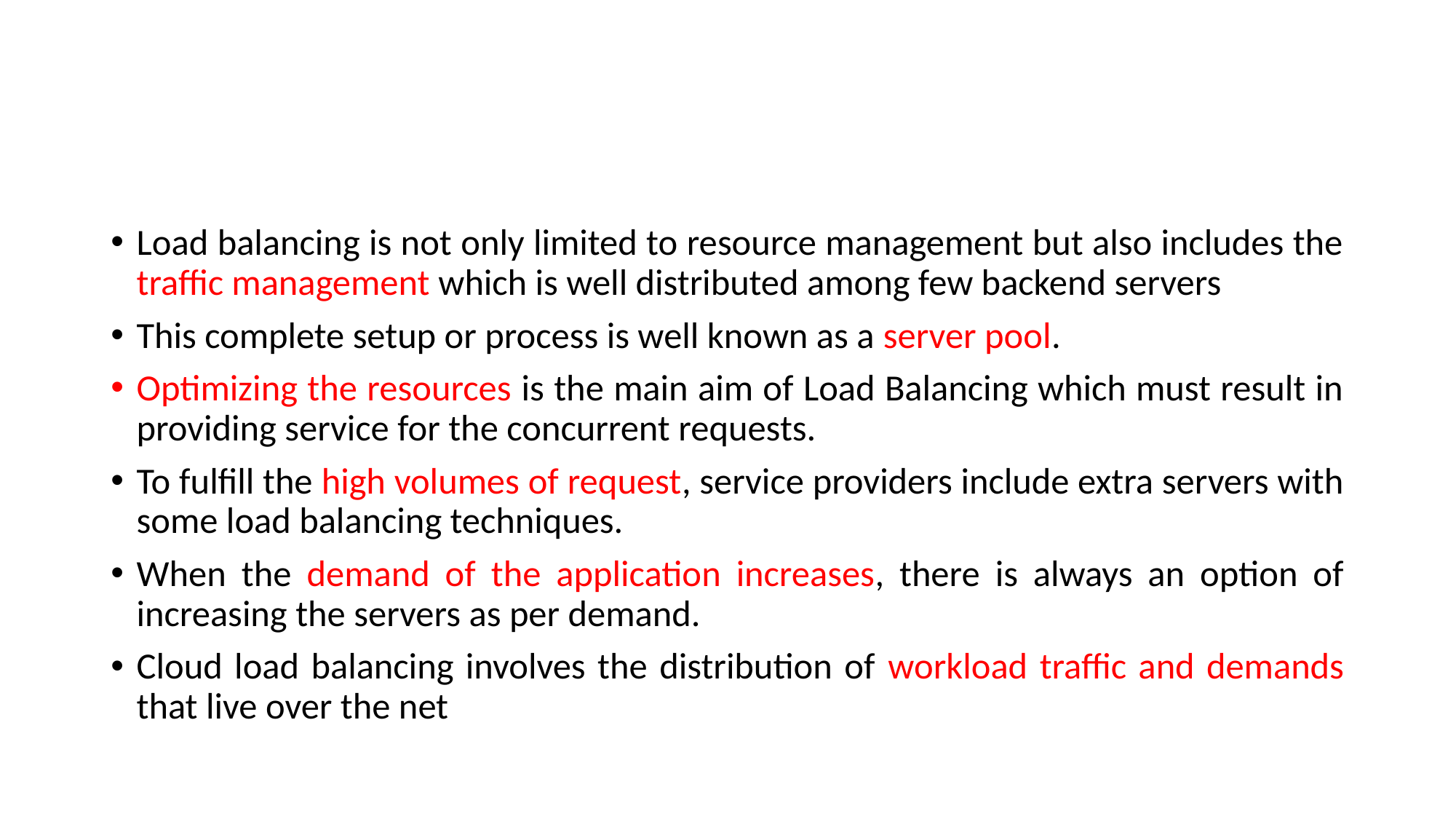

#
Load balancing is not only limited to resource management but also includes the traffic management which is well distributed among few backend servers
This complete setup or process is well known as a server pool.
Optimizing the resources is the main aim of Load Balancing which must result in providing service for the concurrent requests.
To fulfill the high volumes of request, service providers include extra servers with some load balancing techniques.
When the demand of the application increases, there is always an option of increasing the servers as per demand.
Cloud load balancing involves the distribution of workload traffic and demands that live over the net